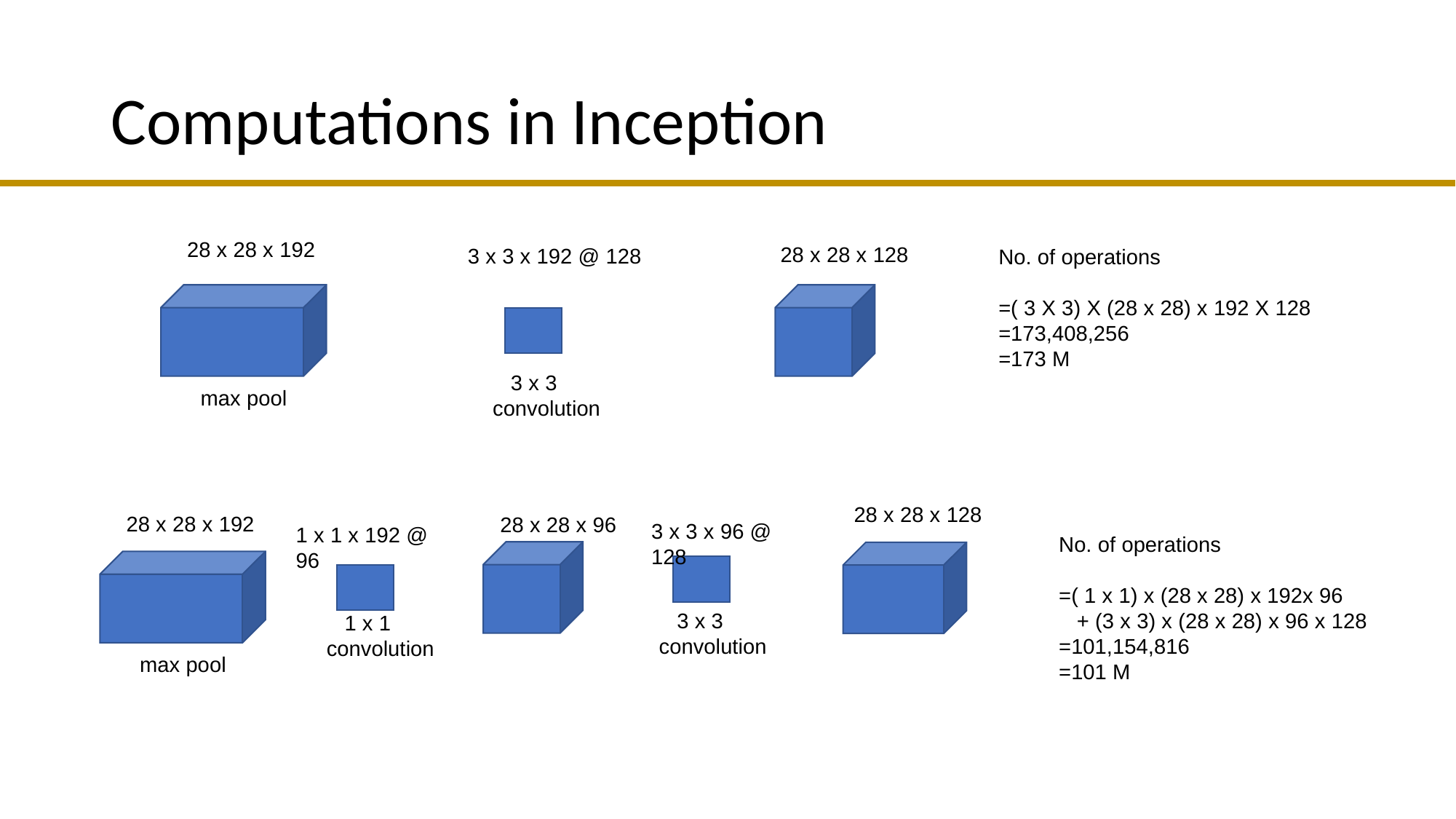

# Computations in Inception
28 x 28 x 192
28 x 28 x 128
3 x 3 x 192 @ 128
No. of operations

=( 3 X 3) X (28 x 28) x 192 X 128
=173,408,256
=173 M

   3 x 3
convolution
max pool
28 x 28 x 128
28 x 28 x 192
28 x 28 x 96

3 x 3 x 96 @ 128
1 x 1 x 192 @ 96
No. of operations

=( 1 x 1) x (28 x 28) x 192x 96
   + (3 x 3) x (28 x 28) x 96 x 128
=101,154,816
=101 M

   3 x 3
convolution
   1 x 1
convolution
max pool